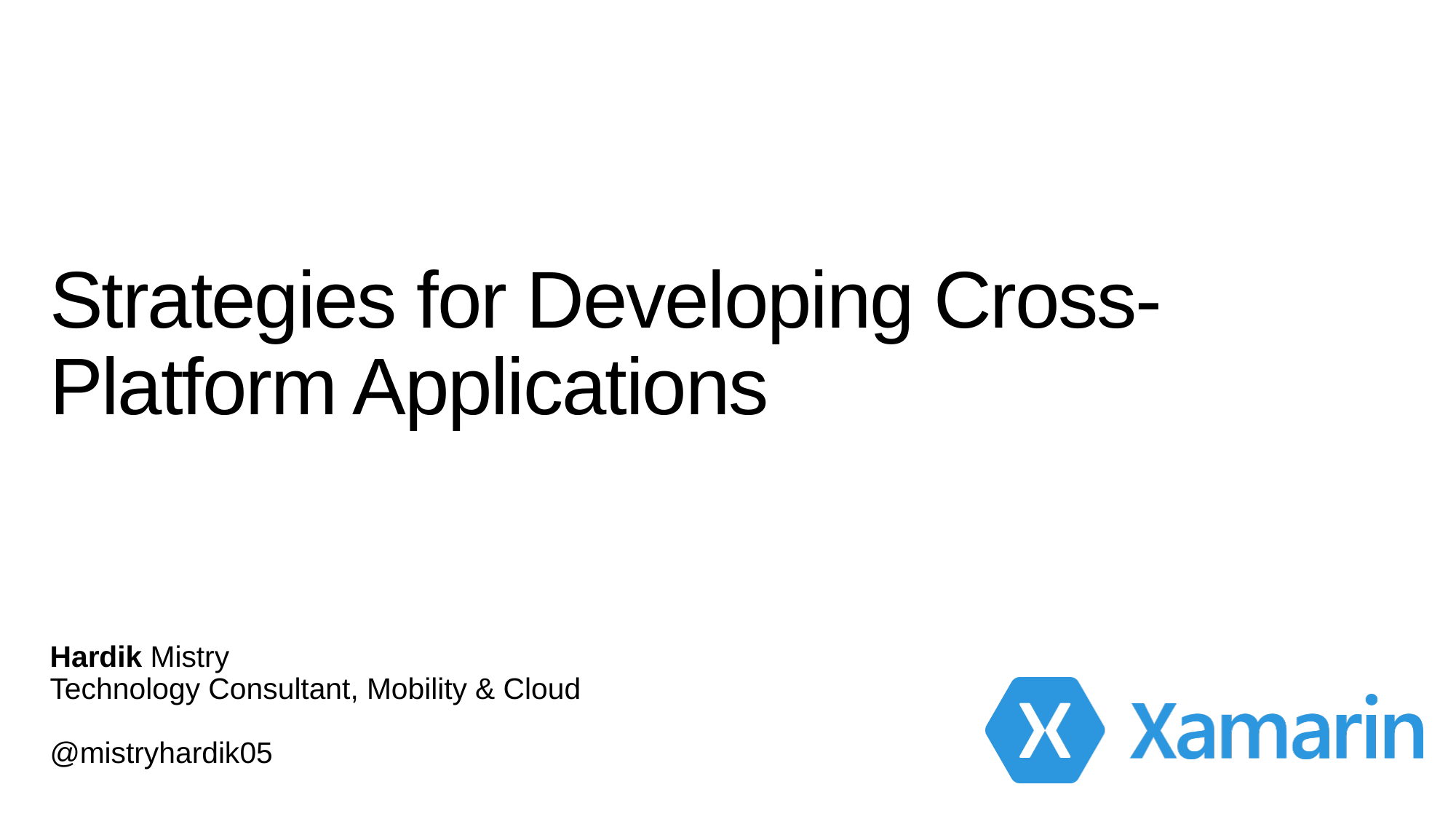

# Strategies for Developing Cross-Platform Applications
Hardik Mistry
Technology Consultant, Mobility & Cloud

@mistryhardik05